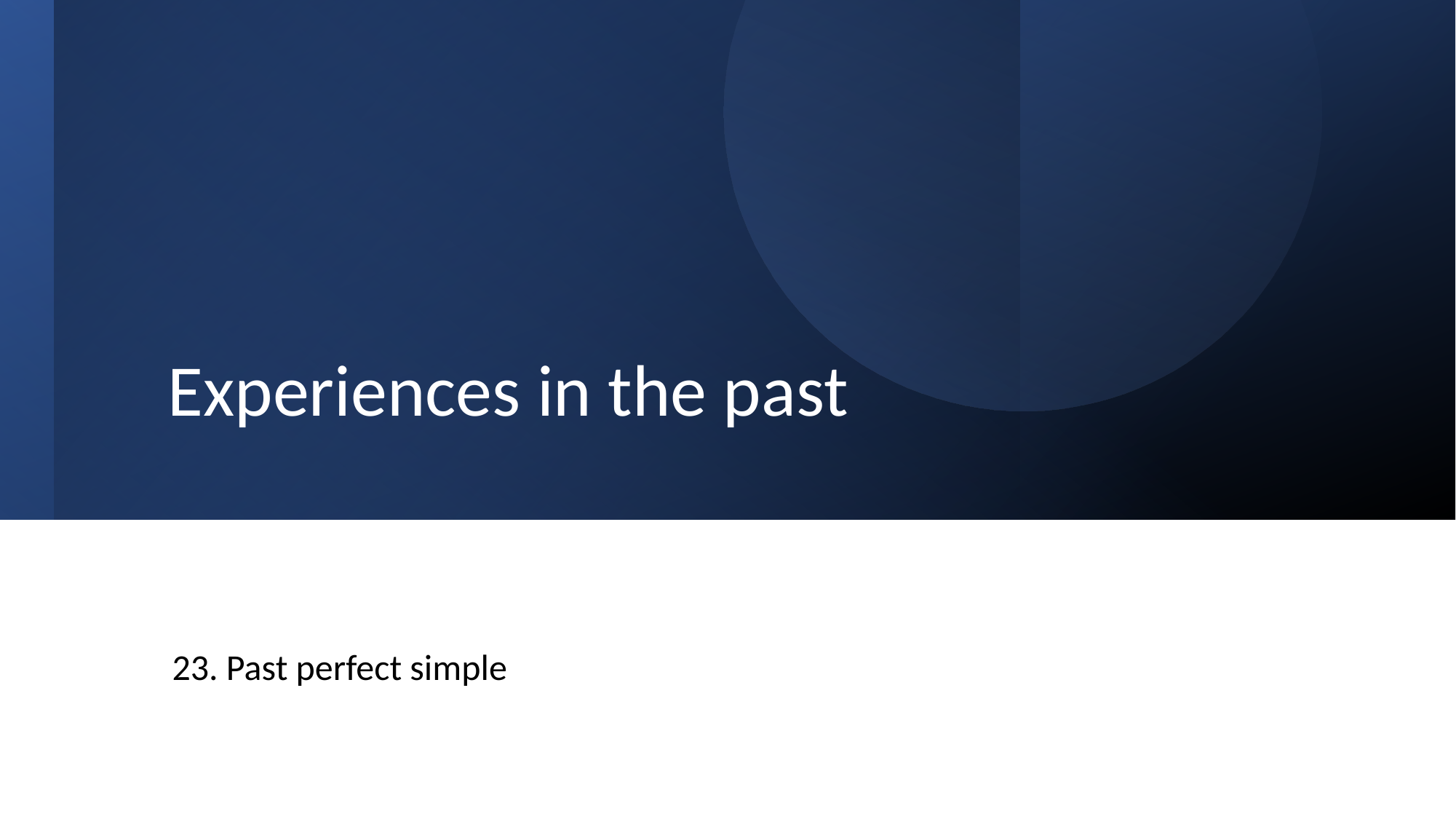

# Experiences in the past
23. Past perfect simple